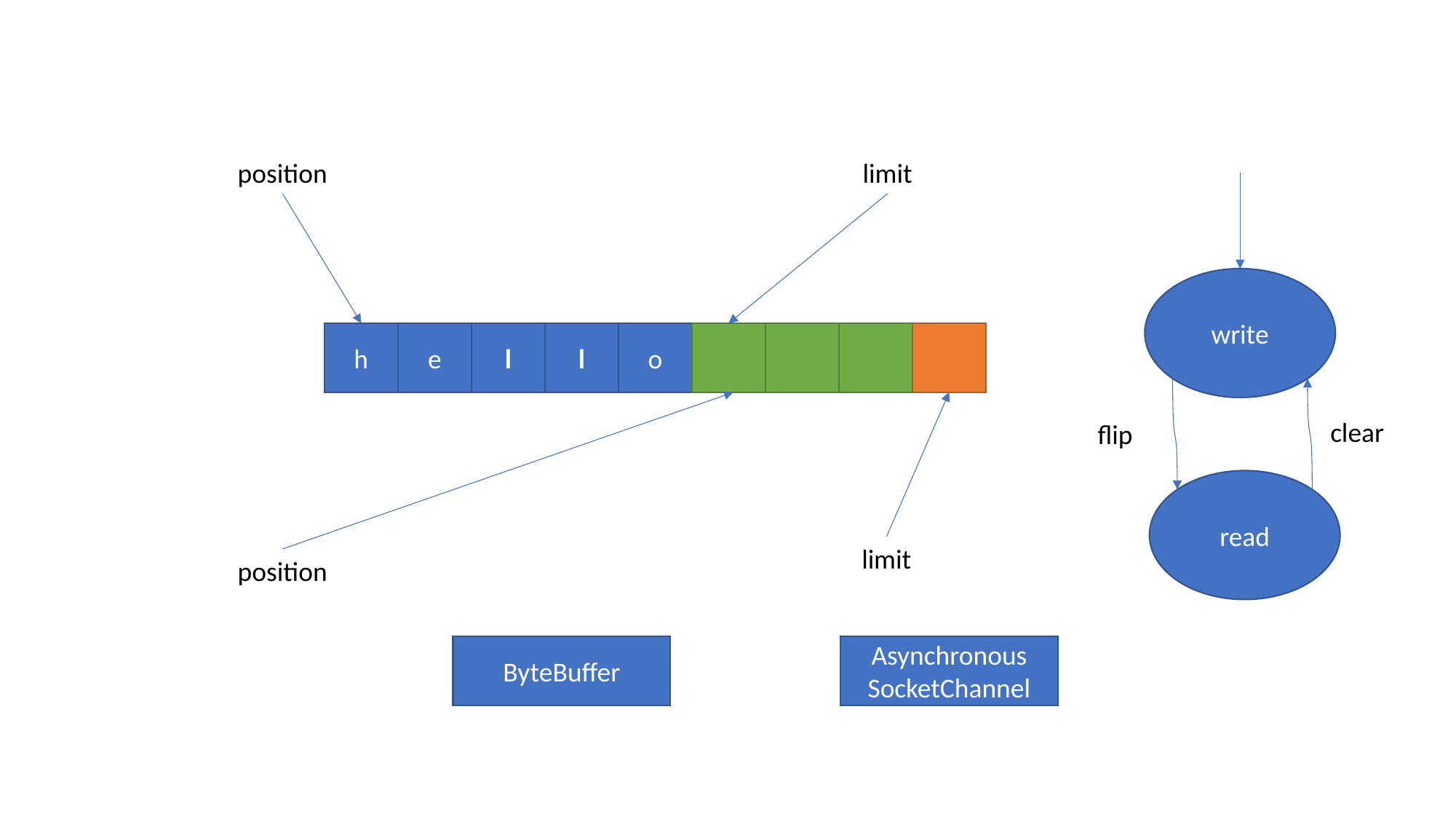

#
position
limit
write
h
e
l
l
o

clear
flip
read
limit
position
ByteBuffer
Asynchronous
SocketChannel